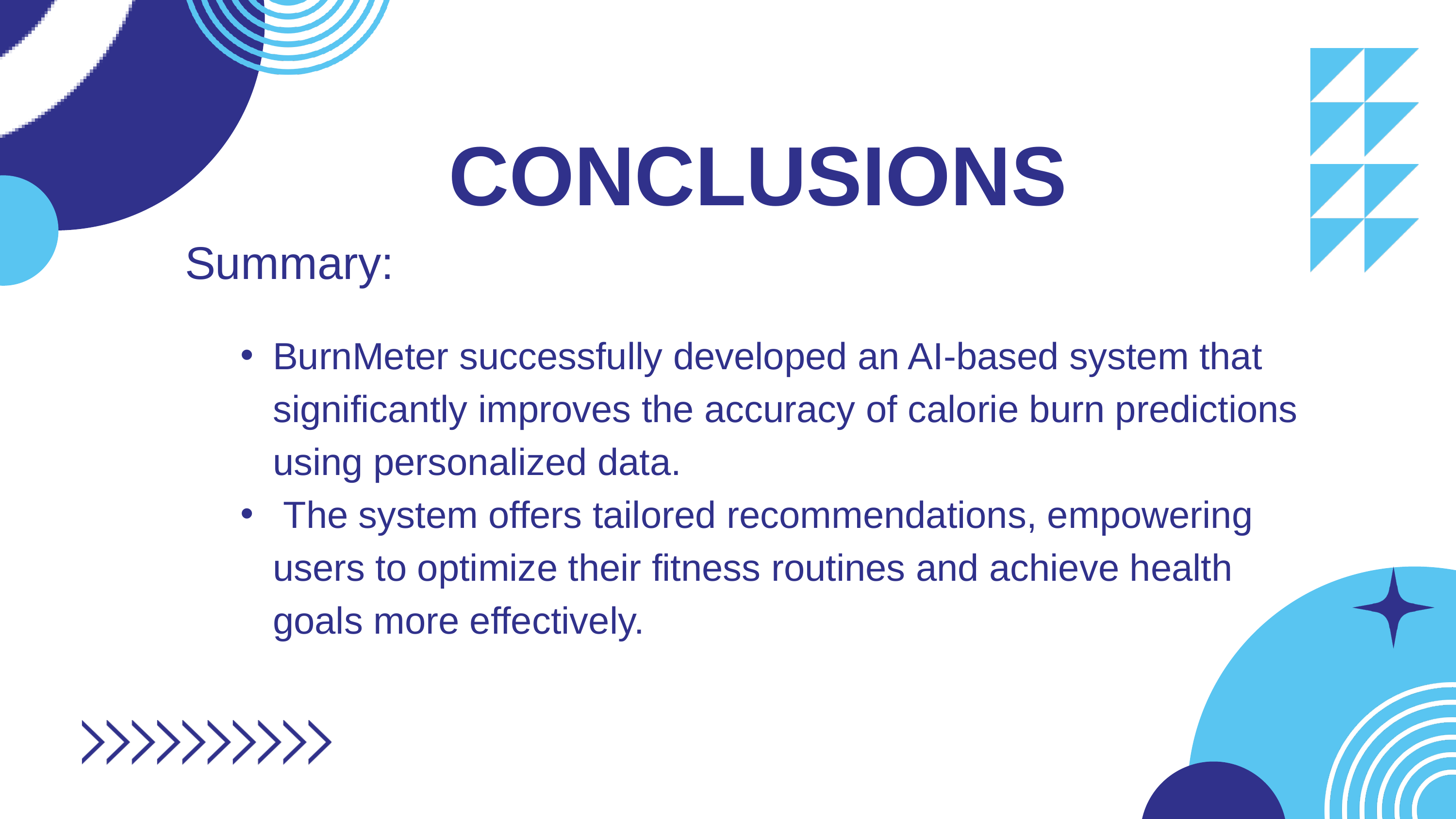

CONCLUSIONS

Summary:
BurnMeter successfully developed an AI-based system that significantly improves the accuracy of calorie burn predictions using personalized data.
 The system offers tailored recommendations, empowering users to optimize their fitness routines and achieve health goals more effectively.